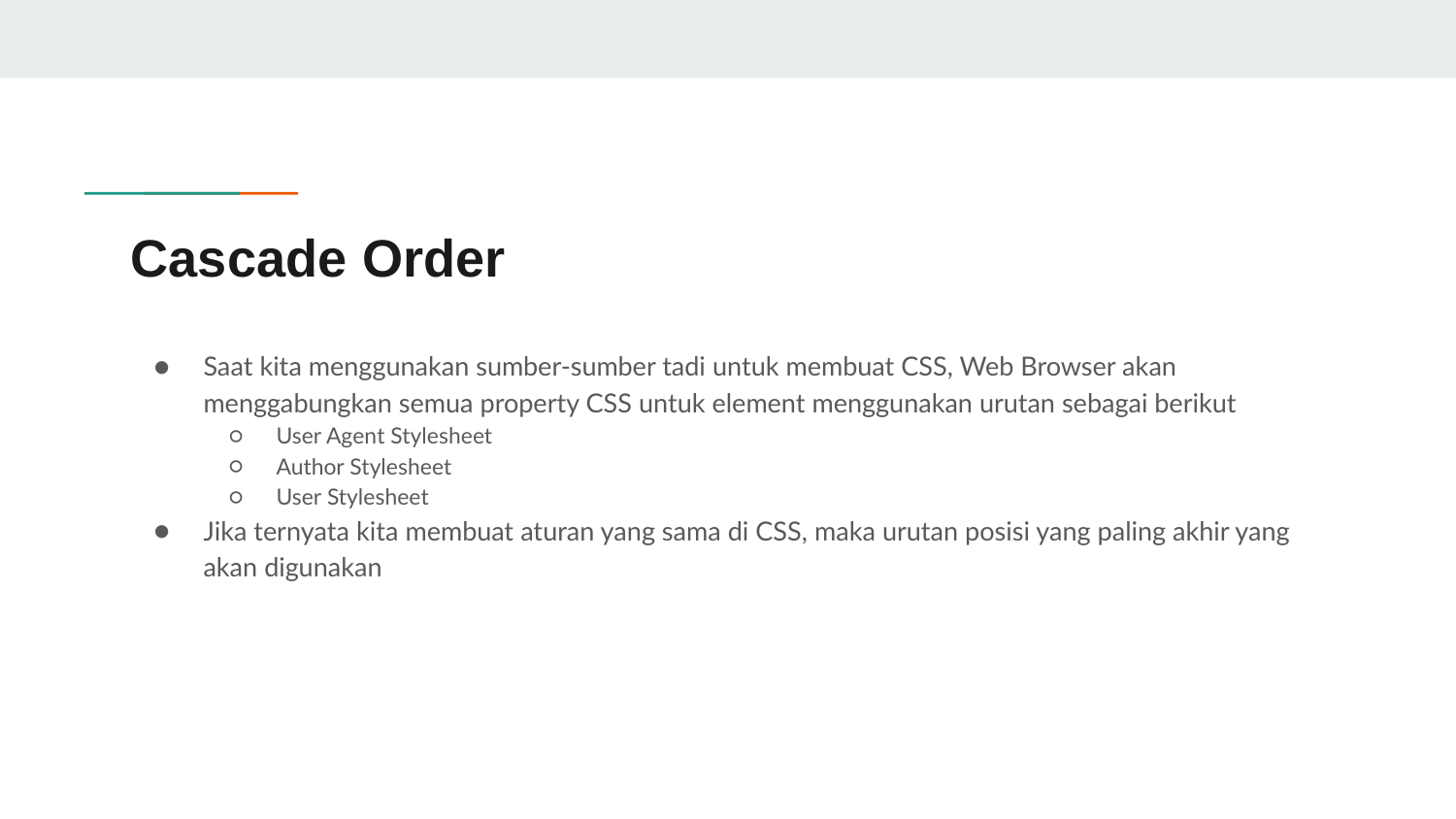

# Cascade Order
Saat kita menggunakan sumber-sumber tadi untuk membuat CSS, Web Browser akan menggabungkan semua property CSS untuk element menggunakan urutan sebagai berikut
User Agent Stylesheet
Author Stylesheet
User Stylesheet
Jika ternyata kita membuat aturan yang sama di CSS, maka urutan posisi yang paling akhir yang akan digunakan